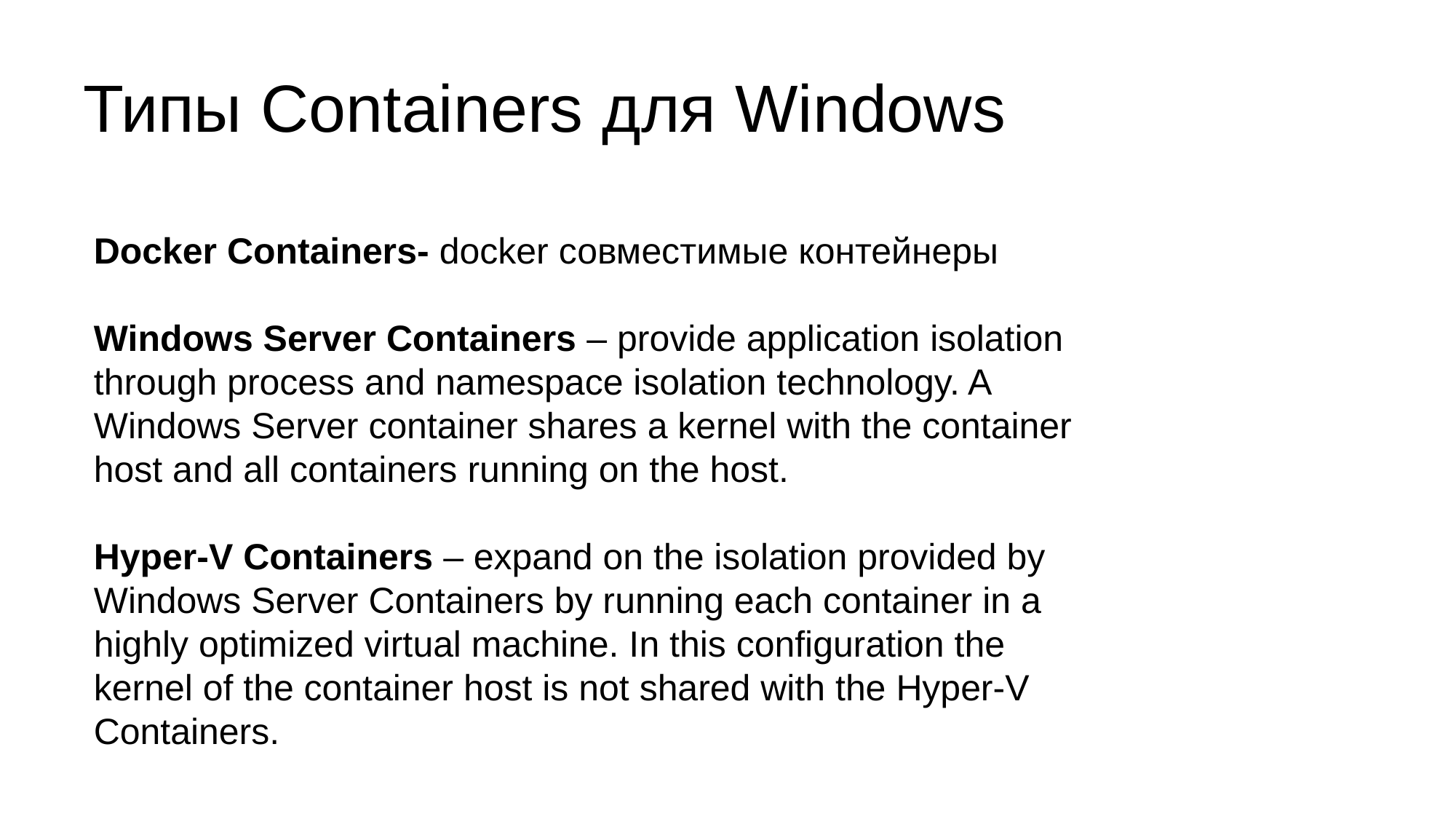

# Типы Containers для Windows
Docker Containers- docker совместимые контейнеры

Windows Server Containers – provide application isolation through process and namespace isolation technology. A Windows Server container shares a kernel with the container host and all containers running on the host.

Hyper-V Containers – expand on the isolation provided by Windows Server Containers by running each container in a highly optimized virtual machine. In this configuration the kernel of the container host is not shared with the Hyper-V Containers.